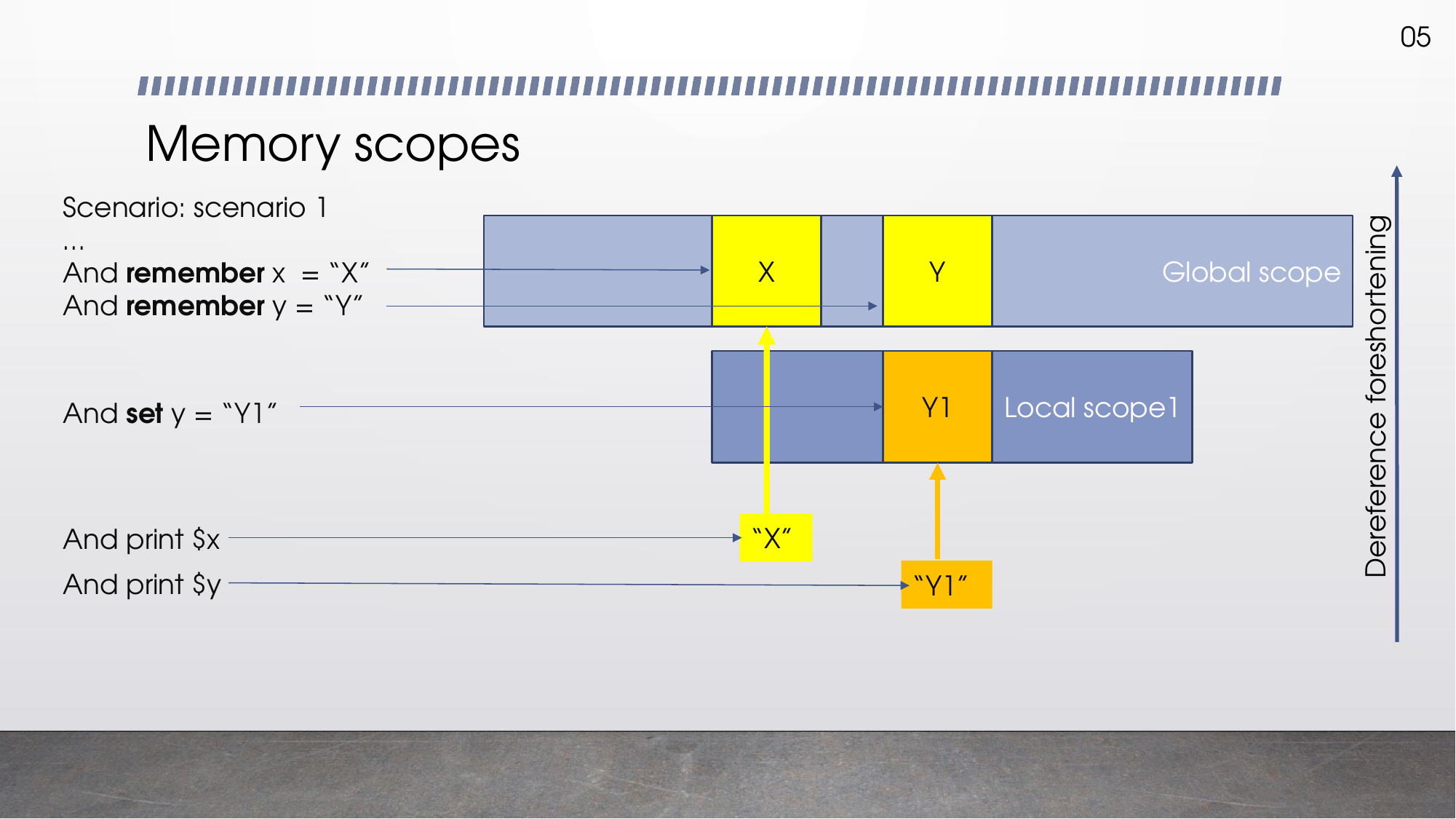

05
# Memory scopes
Scenario: scenario 1
…
And remember x  = “X”
And remember y = “Y”
Global scope
X
Y
Local scope1
Y1
Dereference foreshortening
And set y = “Y1”
“X”
And print $x
And print $y
“Y1”